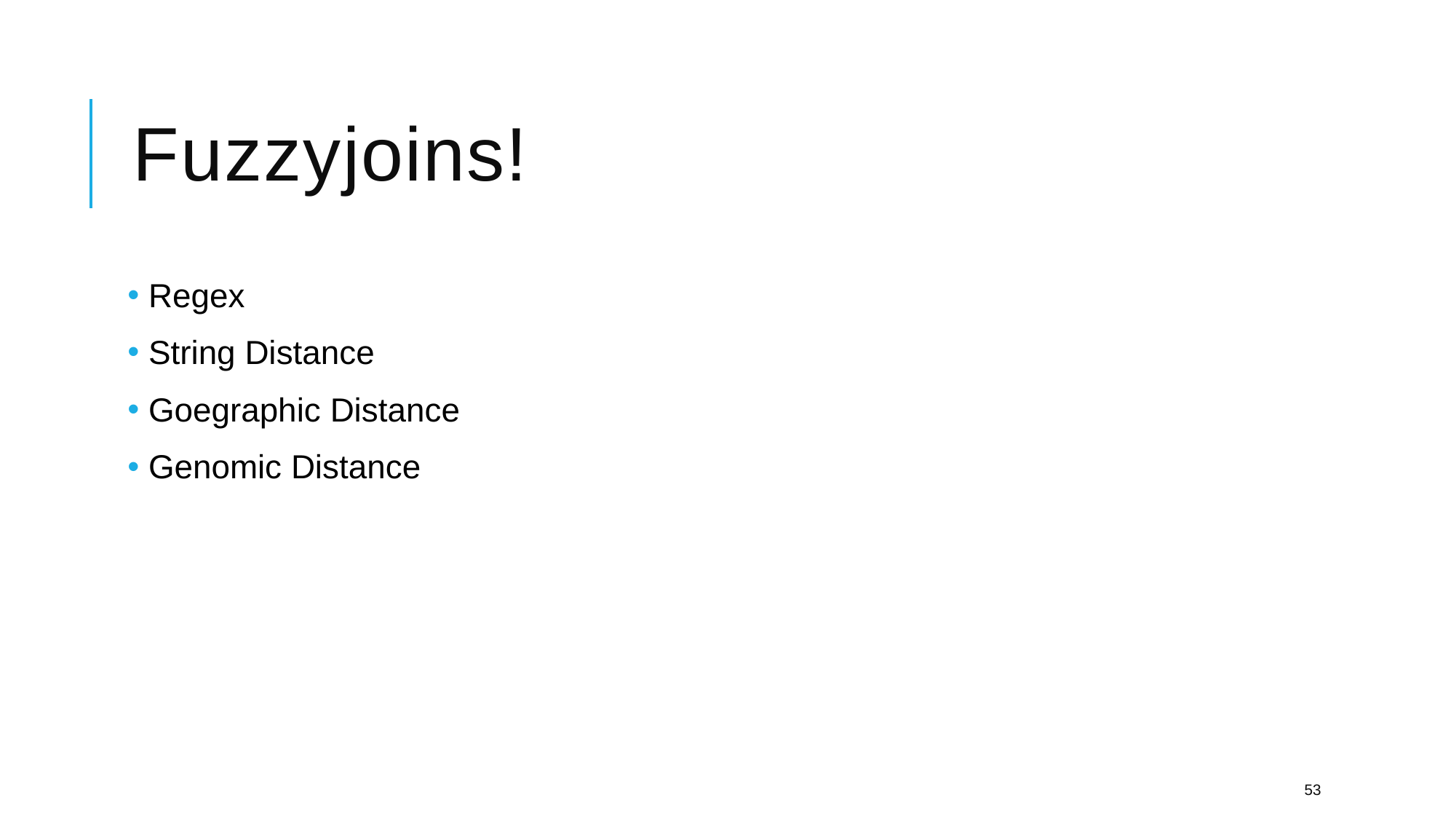

# Fuzzyjoins!
 Regex
 String Distance
 Goegraphic Distance
 Genomic Distance

53